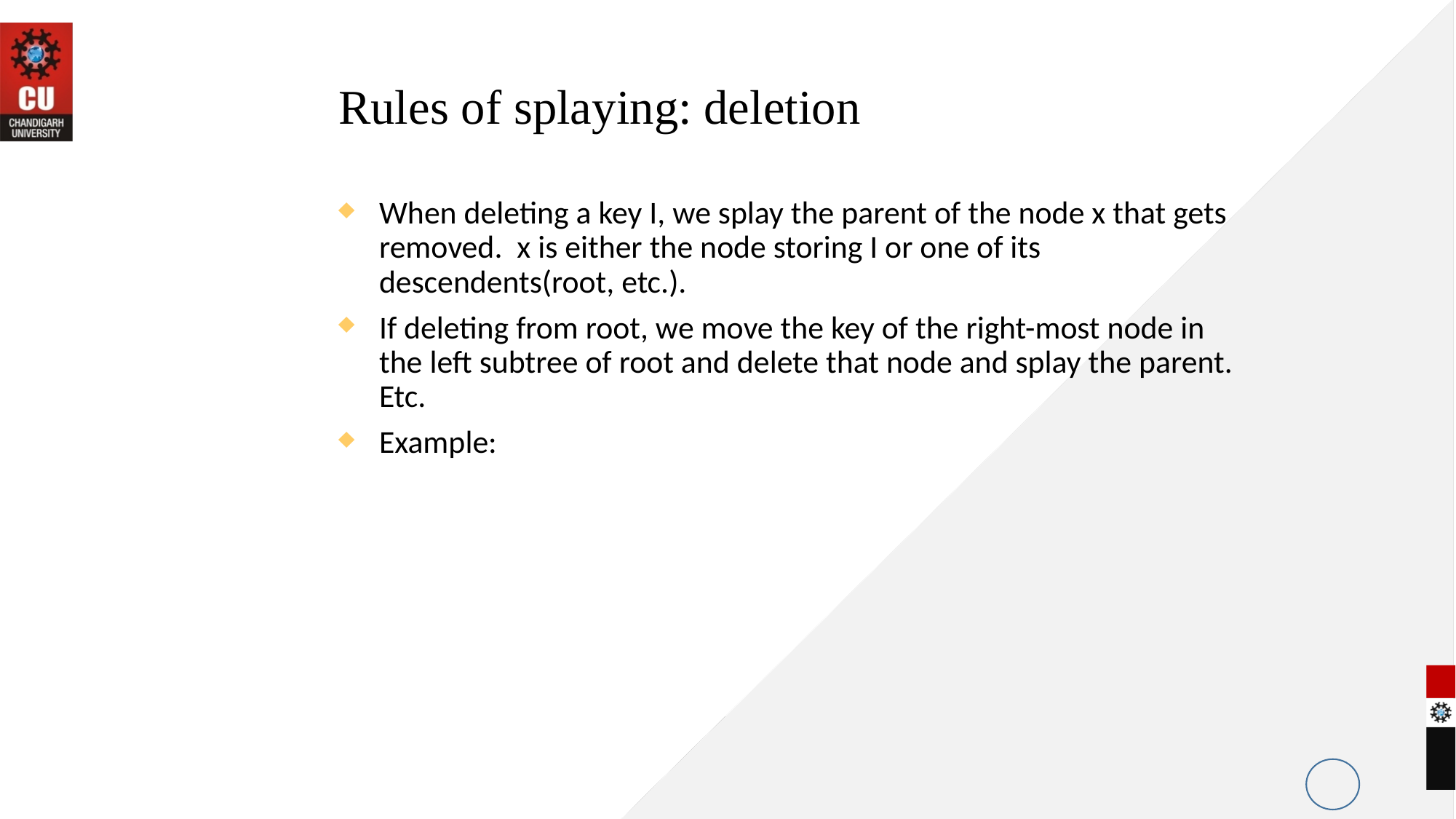

Rules of splaying: deletion
When deleting a key I, we splay the parent of the node x that gets removed.  x is either the node storing I or one of its descendents(root, etc.).
If deleting from root, we move the key of the right-most node in the left subtree of root and delete that node and splay the parent. Etc.
Example: